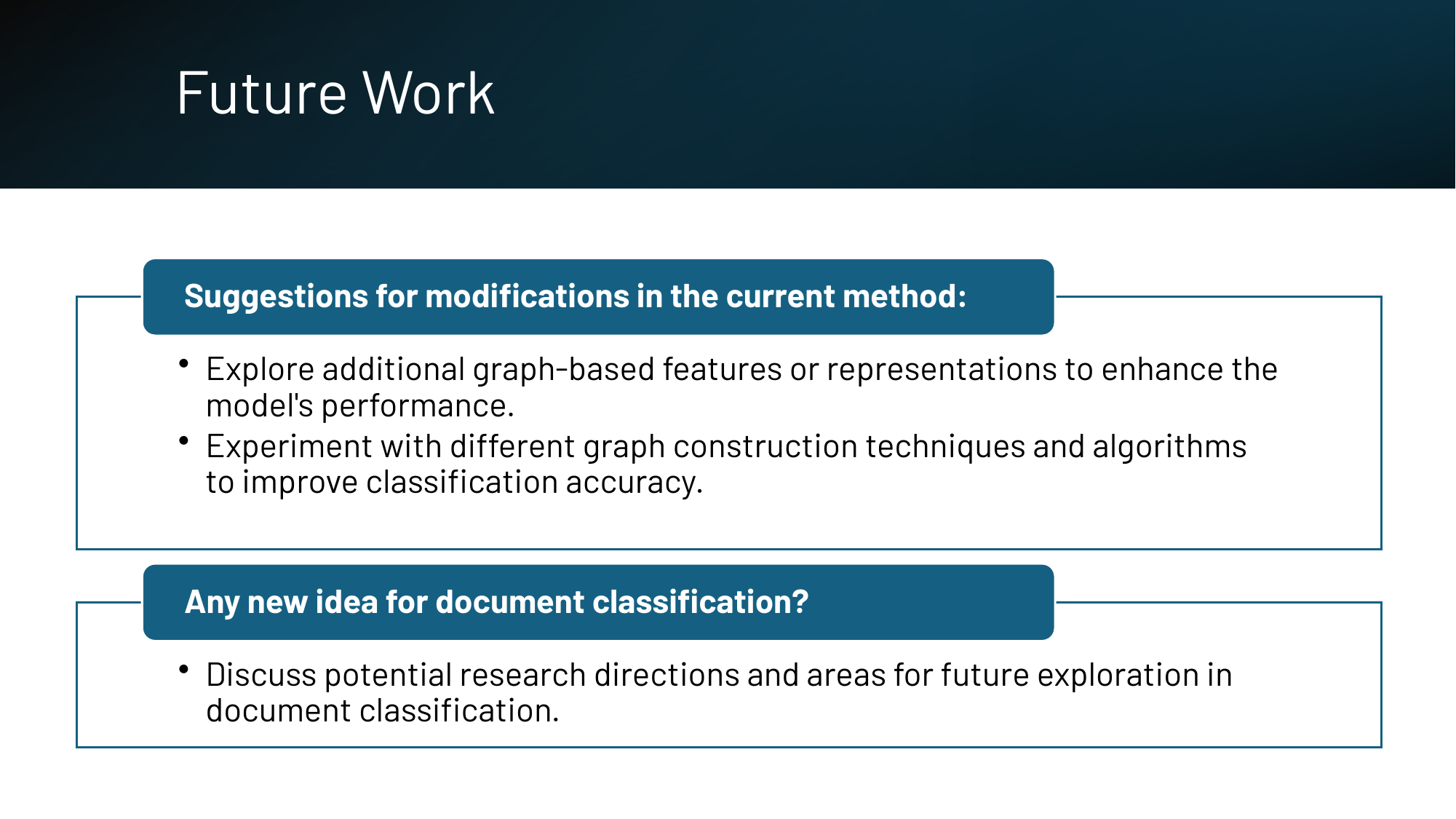

# Future Work
Explore additional graph-based features or representations to enhance the model's performance.
Experiment with different graph construction techniques and algorithms to improve classification accuracy.
Suggestions for modifications in the current method:
Discuss potential research directions and areas for future exploration in document classification.
Any new idea for document classification?